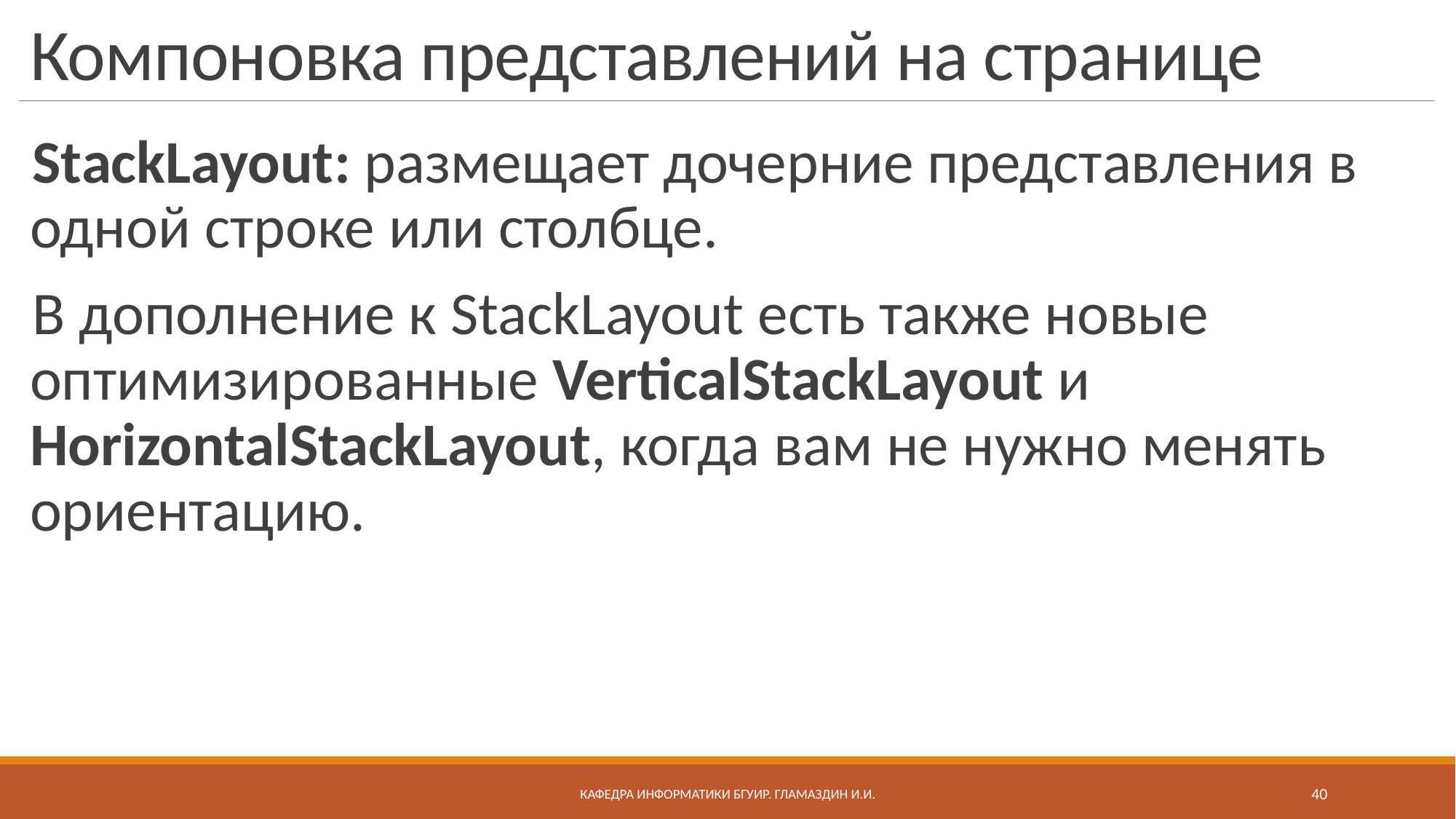

# Компоновка представлений на странице
StackLayout: размещает дочерние представления в одной строке или столбце.
В дополнение к StackLayout есть также новые оптимизированные VerticalStackLayout и HorizontalStackLayout, когда вам не нужно менять ориентацию.
Кафедра информатики бгуир. Гламаздин И.и.
40